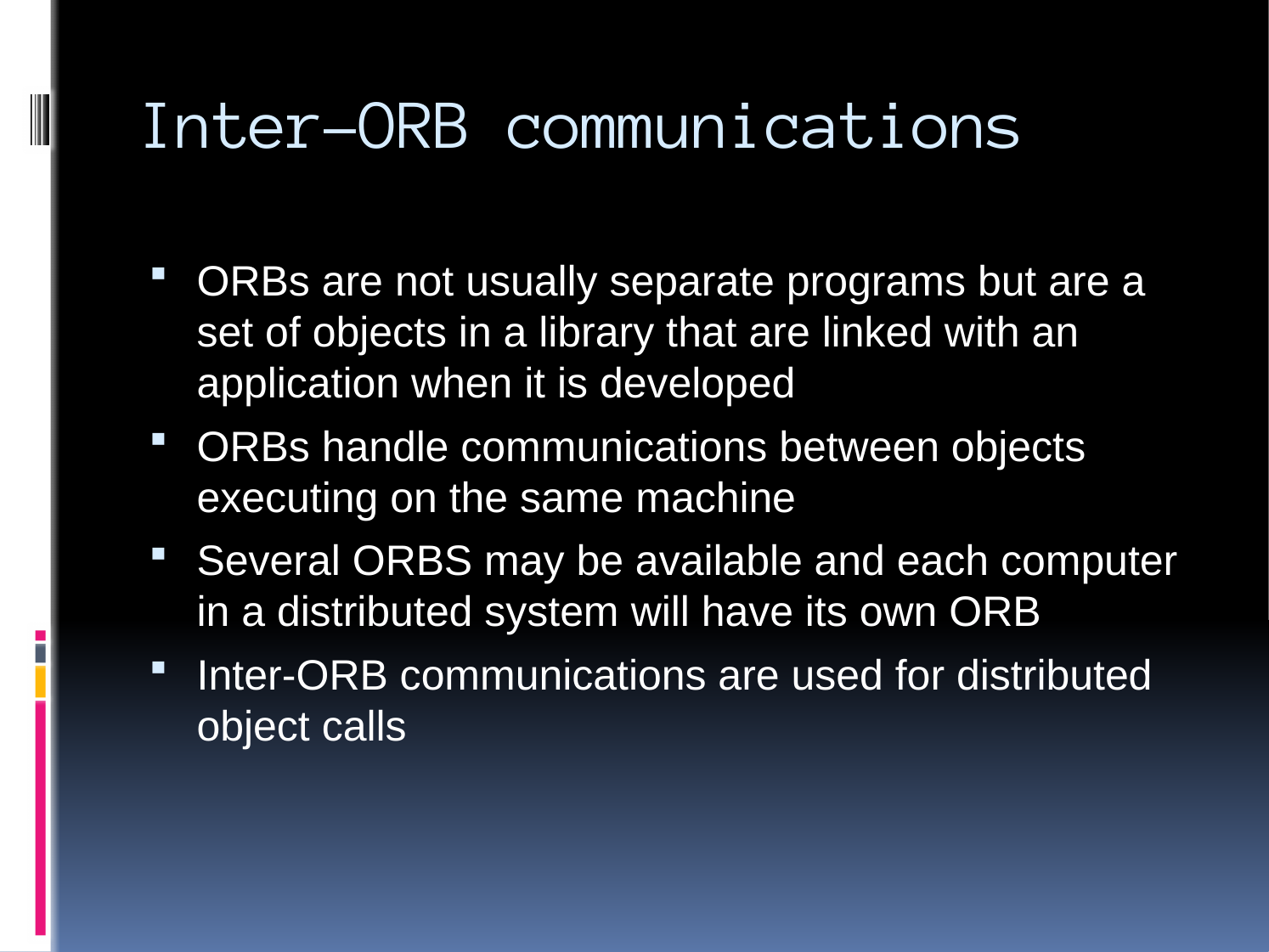

# Inter-ORB communications
ORBs are not usually separate programs but are a set of objects in a library that are linked with an application when it is developed
ORBs handle communications between objects executing on the same machine
Several ORBS may be available and each computer in a distributed system will have its own ORB
Inter-ORB communications are used for distributed object calls